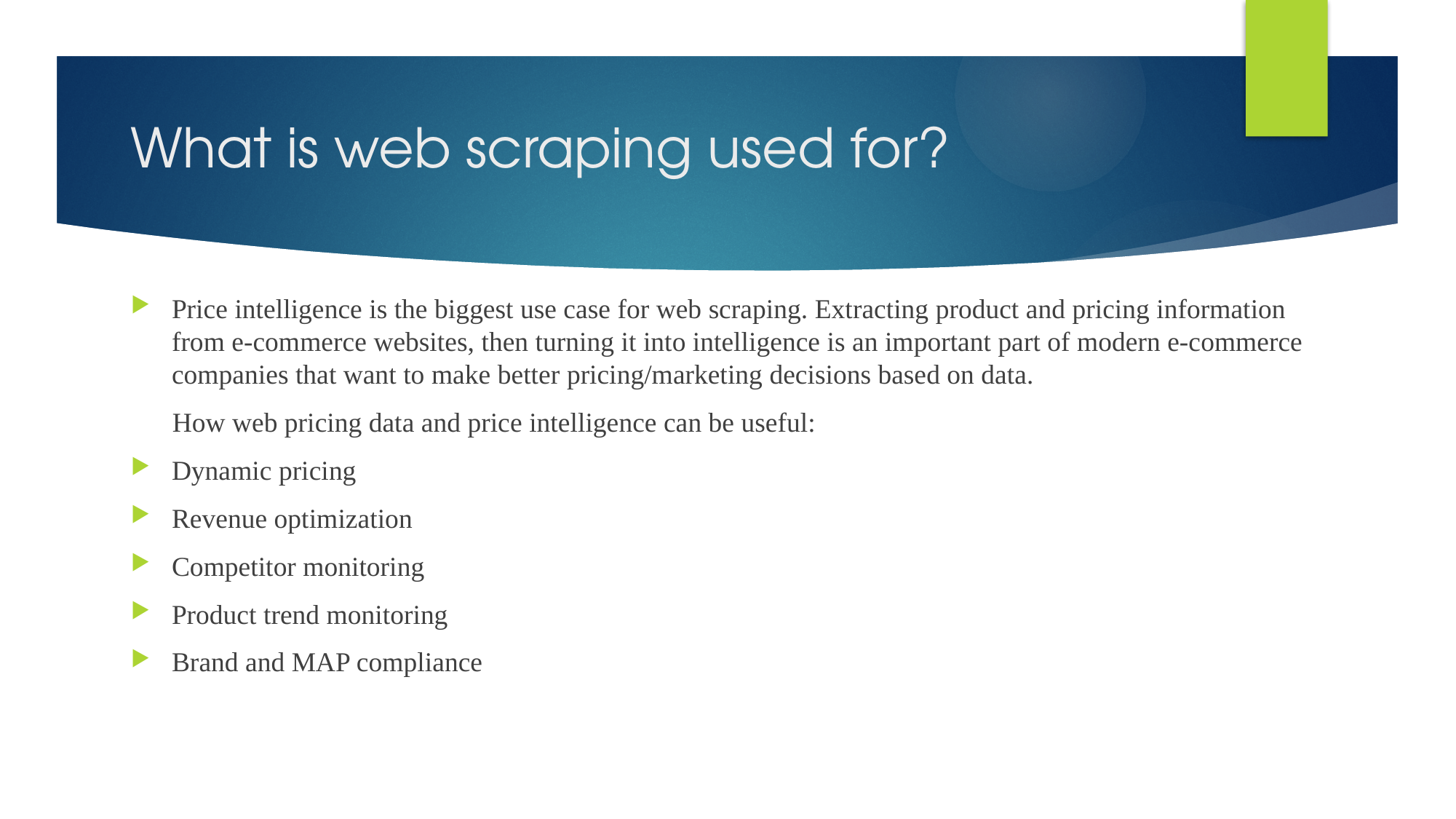

# What is web scraping used for?
Price intelligence is the biggest use case for web scraping. Extracting product and pricing information from e-commerce websites, then turning it into intelligence is an important part of modern e-commerce companies that want to make better pricing/marketing decisions based on data.
      How web pricing data and price intelligence can be useful:
Dynamic pricing
Revenue optimization
Competitor monitoring
Product trend monitoring
Brand and MAP compliance